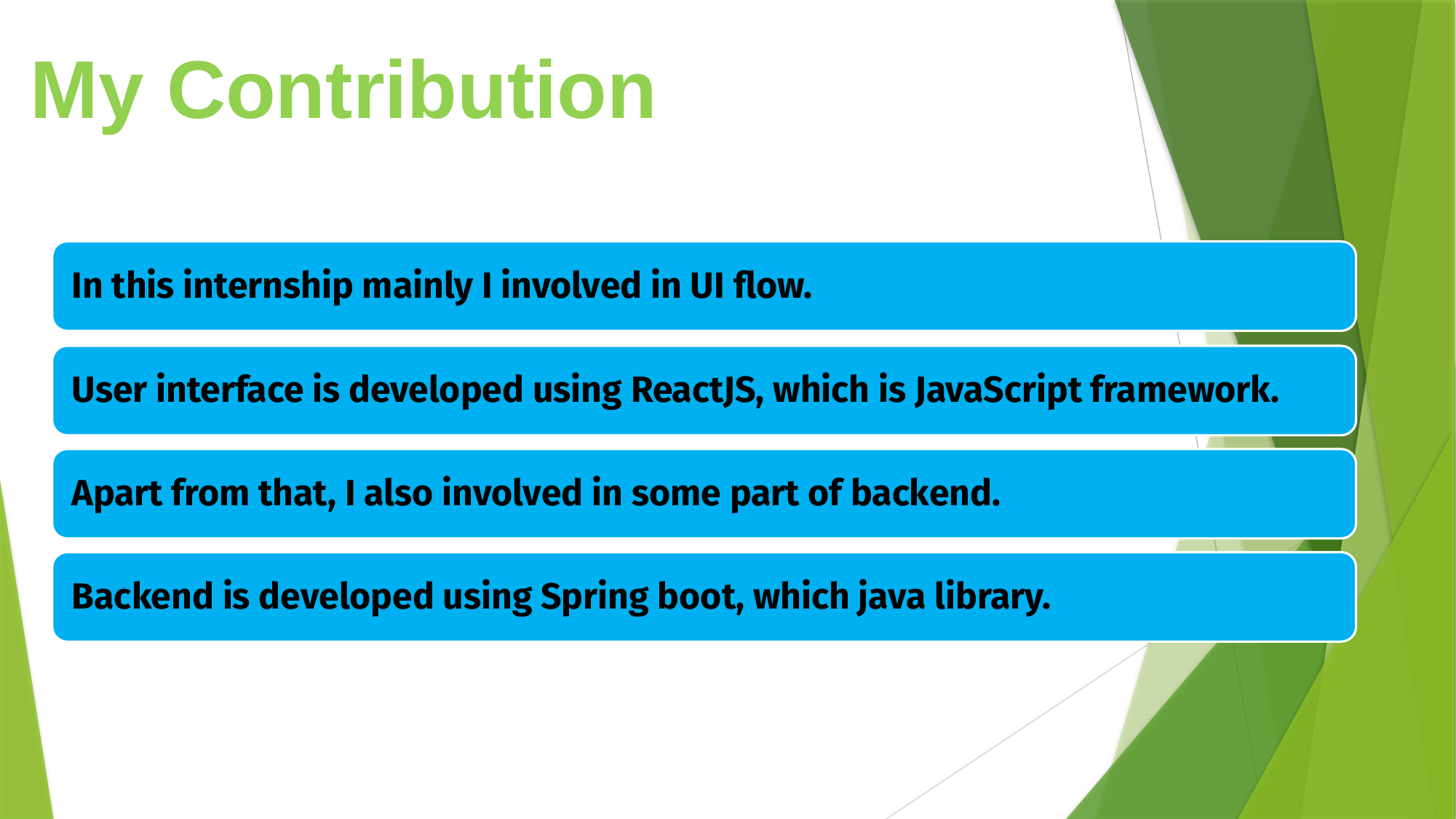

# My Contribution
In this internship mainly I involved in UI flow.
User interface is developed using ReactJS, which is JavaScript framework.
Apart from that, I also involved in some part of backend.
Backend is developed using Spring boot, which java library.